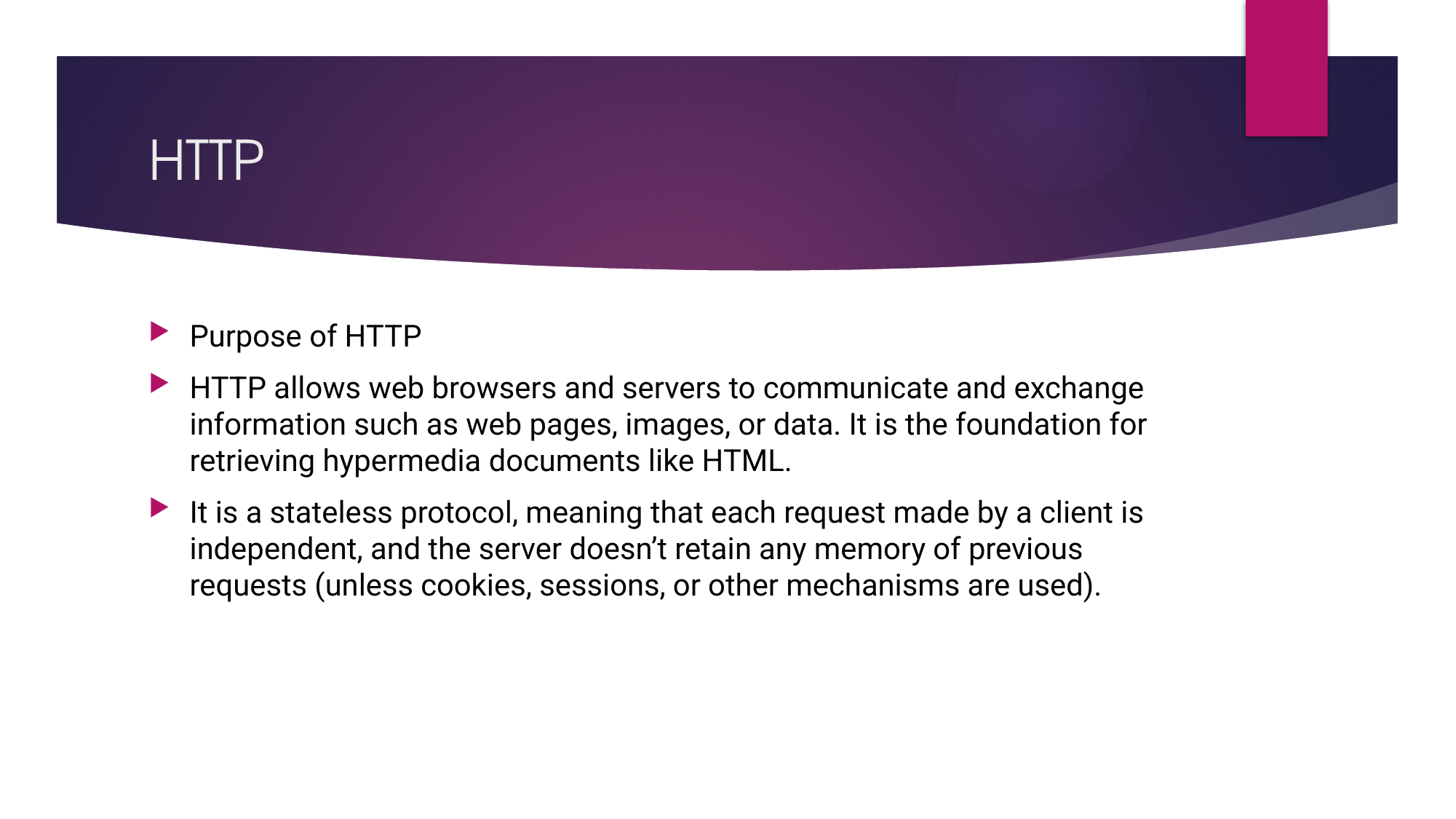

# HTTP
Purpose of HTTP
HTTP allows web browsers and servers to communicate and exchange information such as web pages, images, or data. It is the foundation for retrieving hypermedia documents like HTML.
It is a stateless protocol, meaning that each request made by a client is independent, and the server doesn’t retain any memory of previous requests (unless cookies, sessions, or other mechanisms are used).